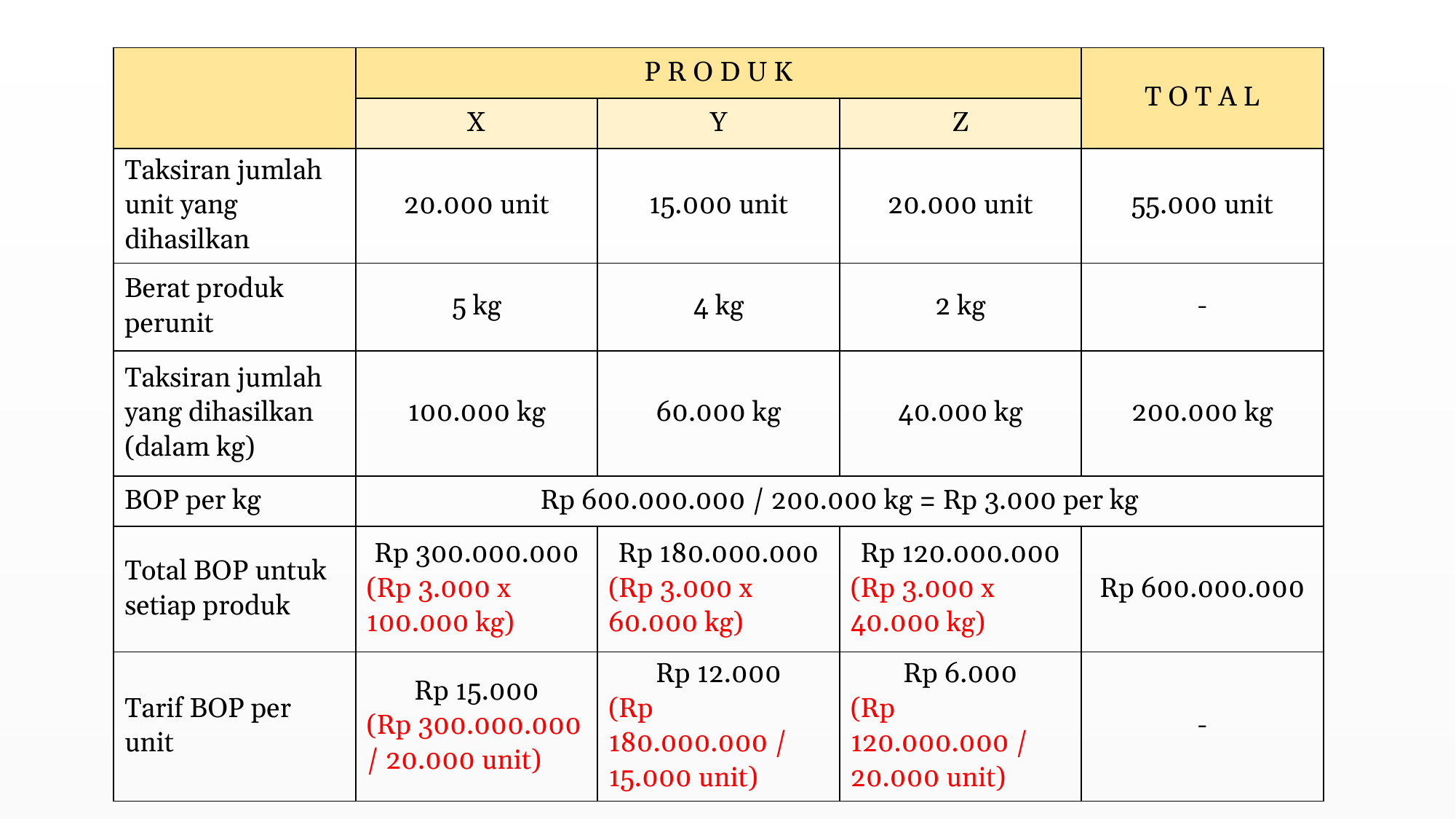

|  | P R O D U K |  |  | T O T A L |
| --- | --- | --- | --- | --- |
|  | X | Y | Z |  |
| Taksiran jumlah unit yang dihasilkan | 20.000 unit | 15.000 unit | 20.000 unit | 55.000 unit |
| Berat produk perunit | 5 kg | 4 kg | 2 kg | - |
| Taksiran jumlah yang dihasilkan (dalam kg) | 100.000 kg | 60.000 kg | 40.000 kg | 200.000 kg |
| BOP per kg | Rp 600.000.000 / 200.000 kg = Rp 3.000 per kg |  |  |  |
| Total BOP untuk setiap produk | Rp 300.000.000 (Rp 3.000 x 100.000 kg) | Rp 180.000.000 (Rp 3.000 x 60.000 kg) | Rp 120.000.000 (Rp 3.000 x 40.000 kg) | Rp 600.000.000 |
| Tarif BOP per unit | Rp 15.000 (Rp 300.000.000 / 20.000 unit) | Rp 12.000 (Rp 180.000.000 / 15.000 unit) | Rp 6.000 (Rp 120.000.000 / 20.000 unit) | - |